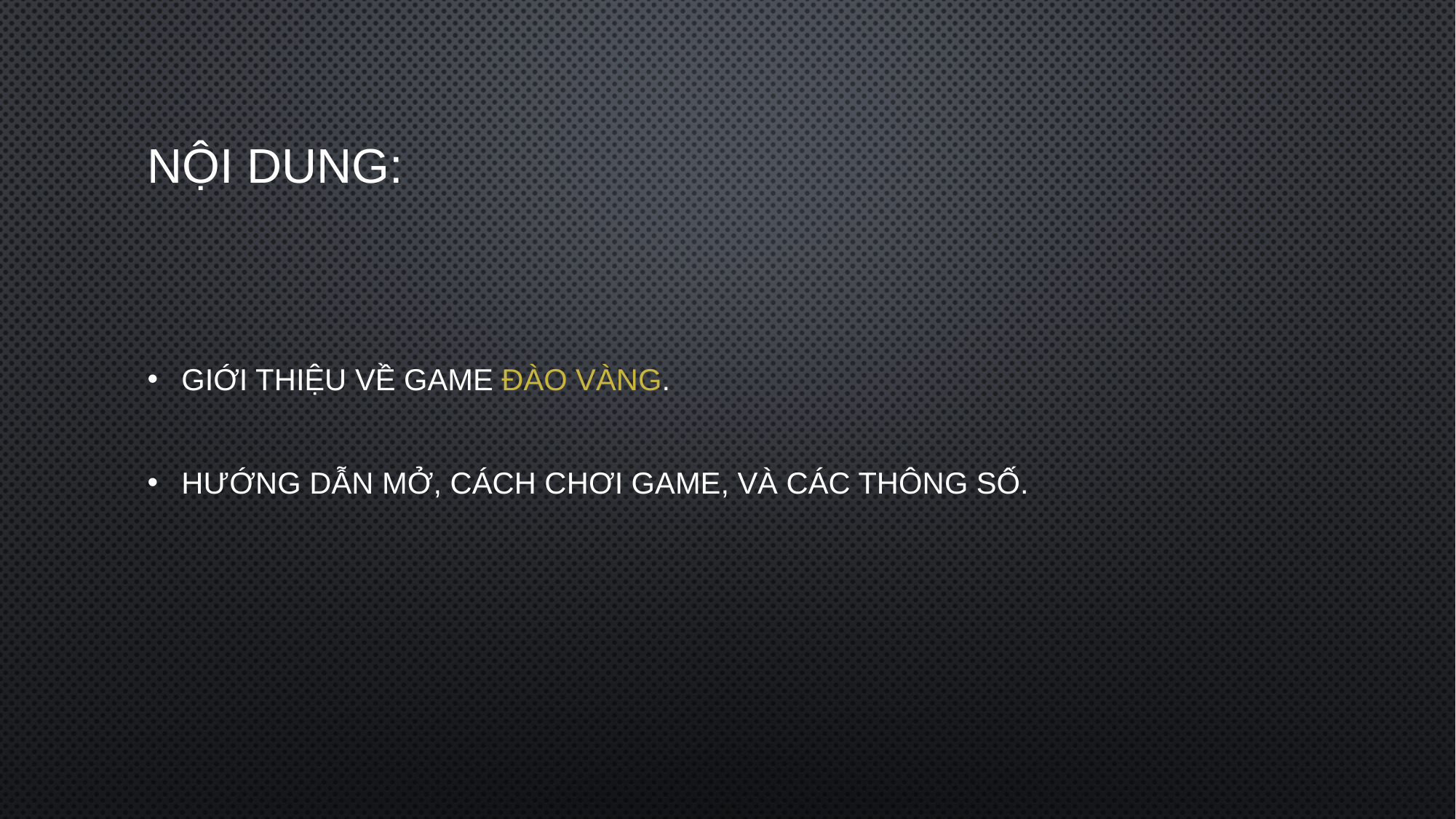

# NỘI DUNG:
GIỚI THIỆU VỀ GAME ĐÀO VÀNG.

HƯỚNG DẪN MỞ, CÁCH CHƠI GAME, VÀ CÁC THÔNG SỐ.